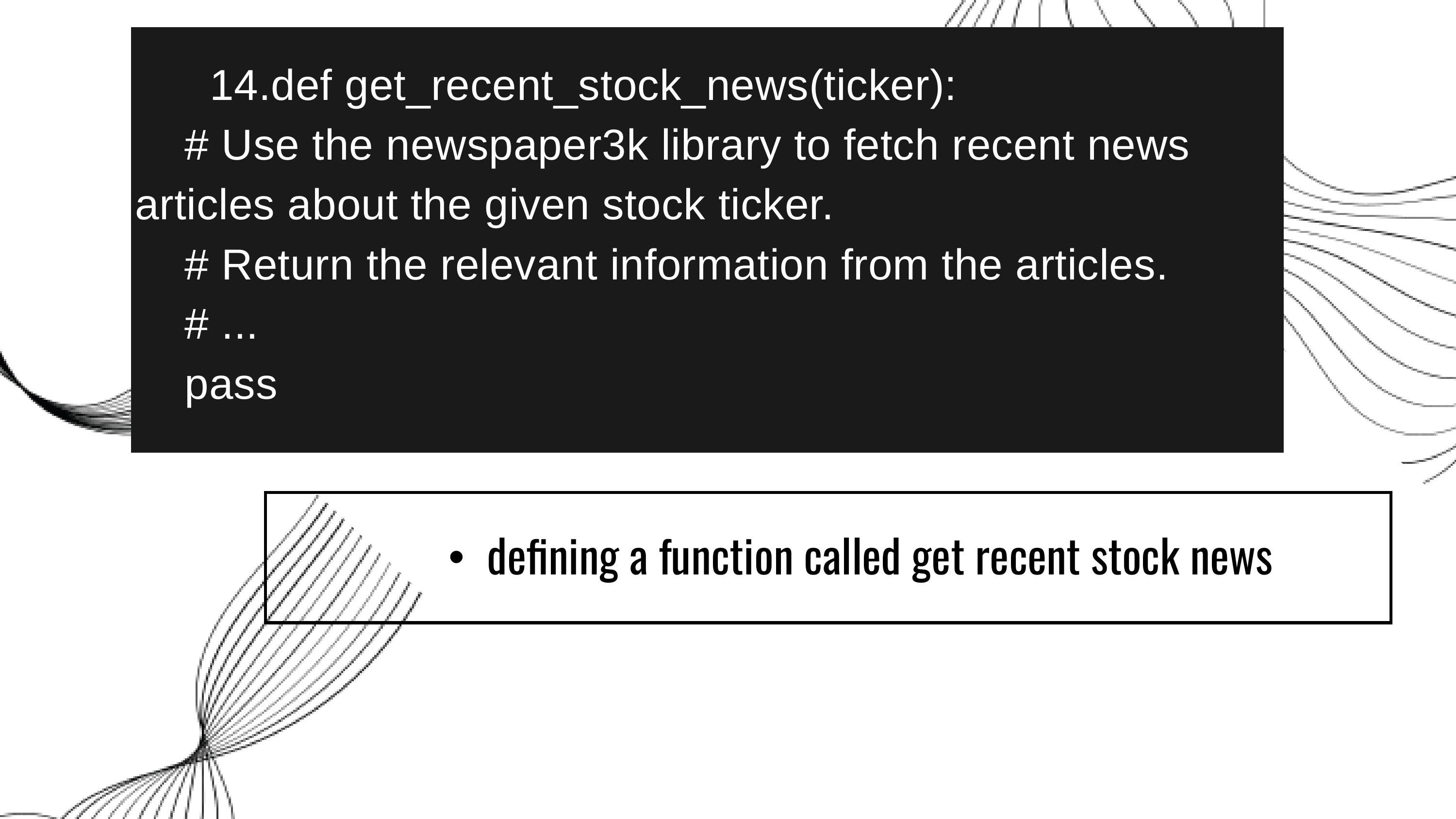

14.def get_recent_stock_news(ticker):
    # Use the newspaper3k library to fetch recent news articles about the given stock ticker.
    # Return the relevant information from the articles.
    # ...
    pass

defining a function called get recent stock news